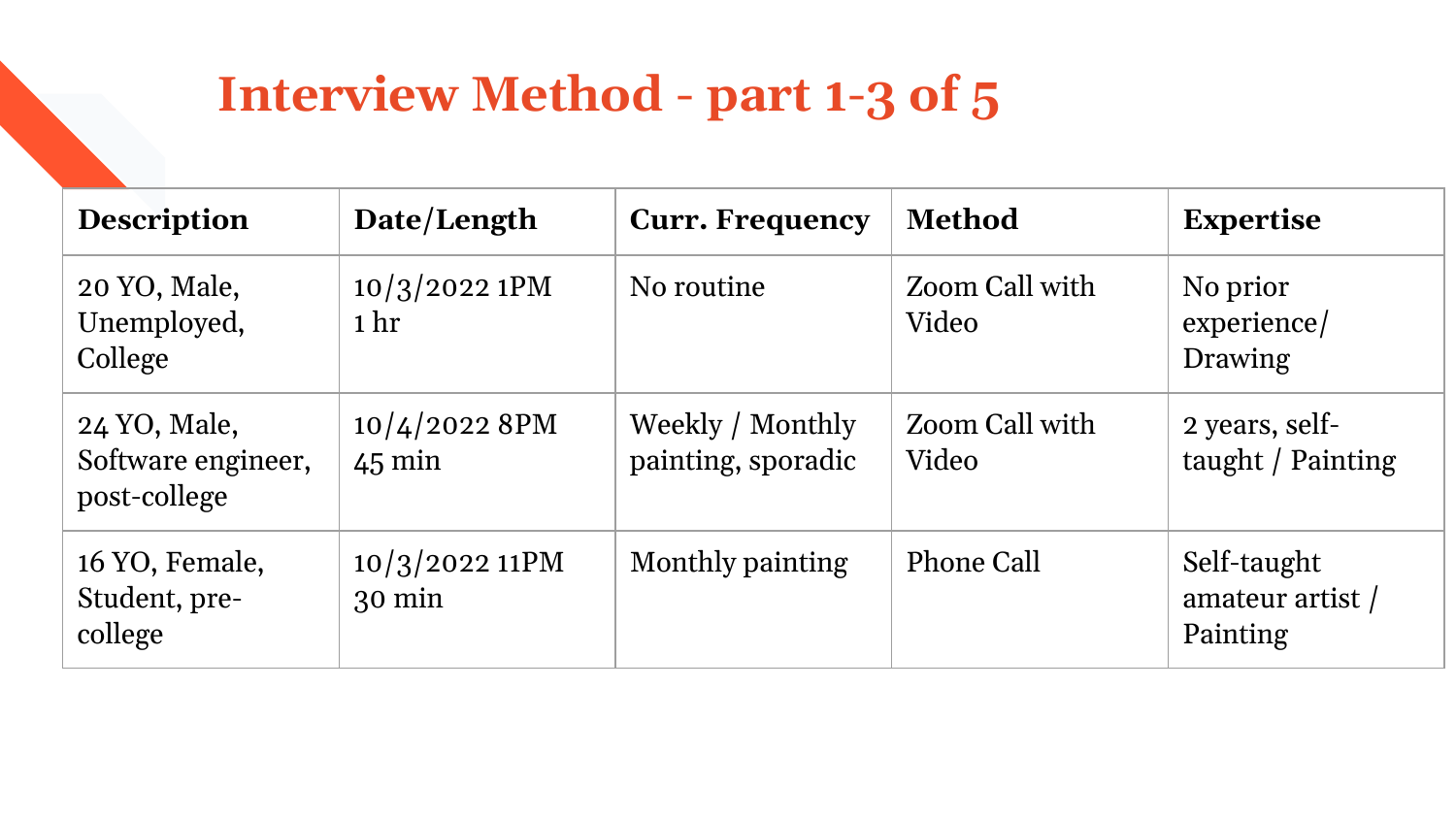

# Interview Method - part 1-3 of 5
| Description | Date/Length | Curr. Frequency | Method | Expertise |
| --- | --- | --- | --- | --- |
| 20 YO, Male, Unemployed, College | 10/3/2022 1PM 1 hr | No routine | Zoom Call with Video | No prior experience/ Drawing |
| 24 YO, Male, Software engineer, post-college | 10/4/2022 8PM 45 min | Weekly / Monthly painting, sporadic | Zoom Call with Video | 2 years, self-taught / Painting |
| 16 YO, Female, Student, pre-college | 10/3/2022 11PM 30 min | Monthly painting | Phone Call | Self-taught amateur artist / Painting |